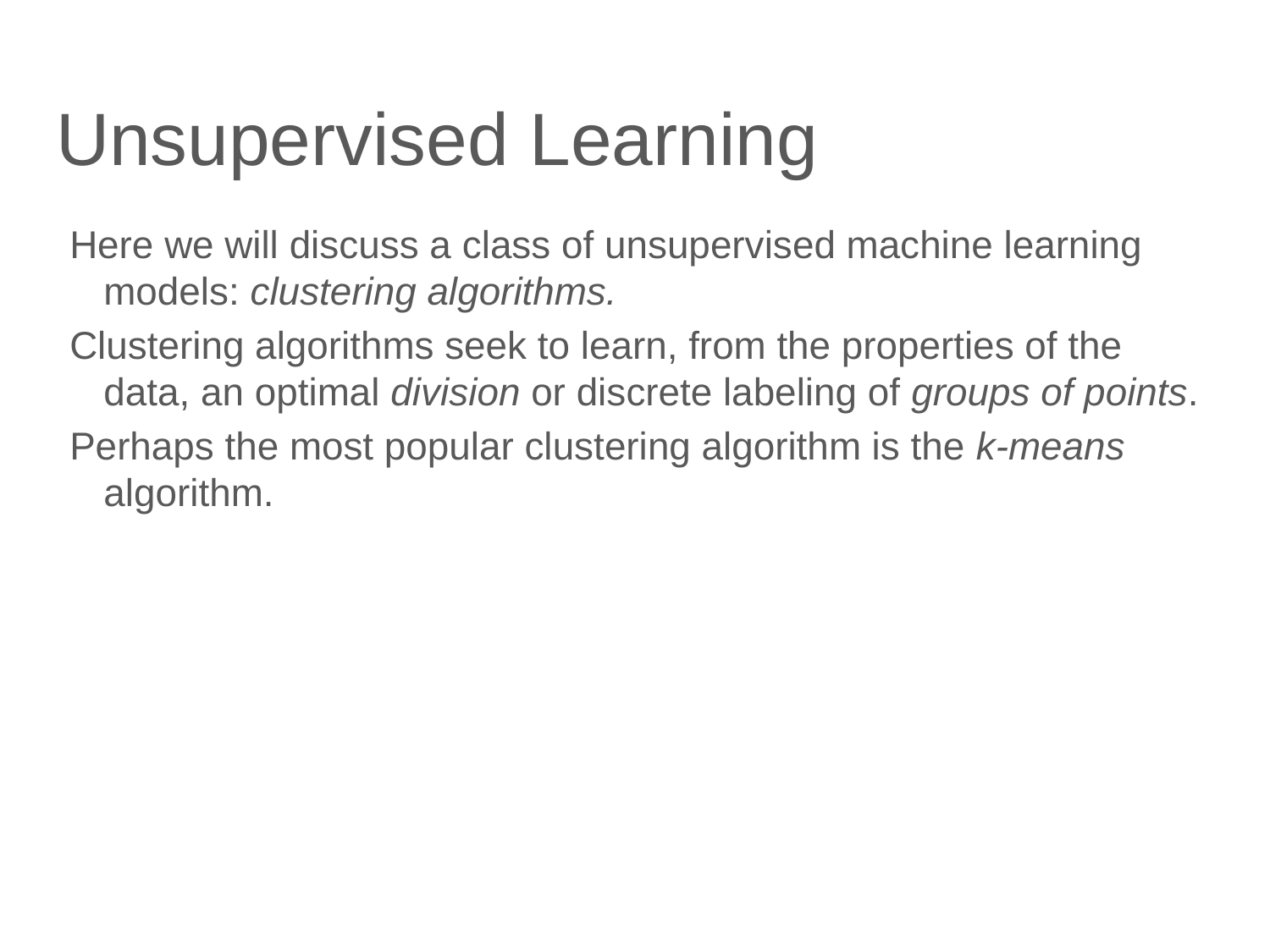

# Unsupervised Learning
Here we will discuss a class of unsupervised machine learning models: clustering algorithms.
Clustering algorithms seek to learn, from the properties of the data, an optimal division or discrete labeling of groups of points.
Perhaps the most popular clustering algorithm is the k-means algorithm.